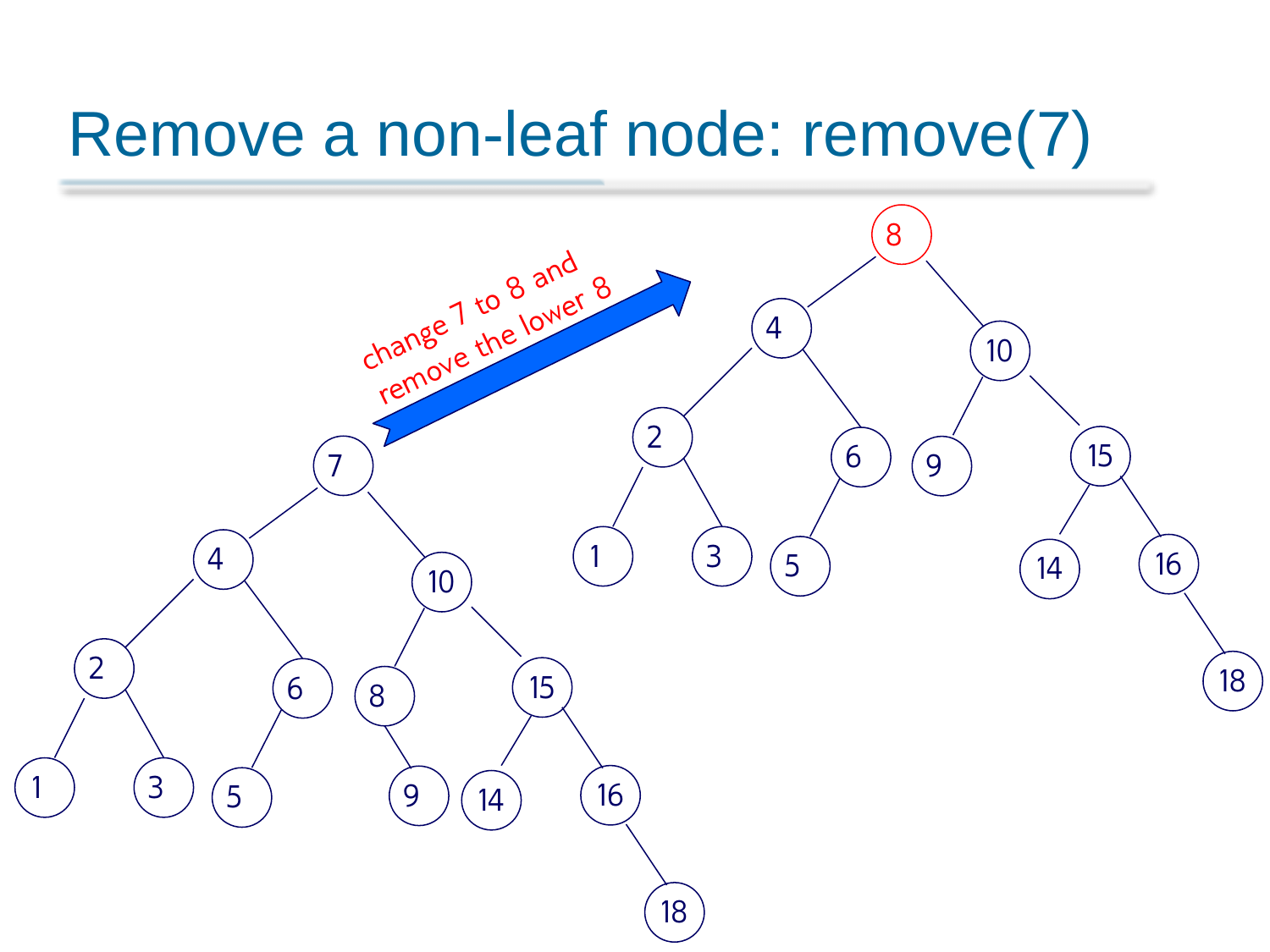

# Remove a non-leaf node: remove(7)

8
change 7 to 8 and remove the lower 8

4

10

2

15

6

7

9

1

3

4

16

5

14

10

2

18

15

6

8

1

3

16

9

5

14

18